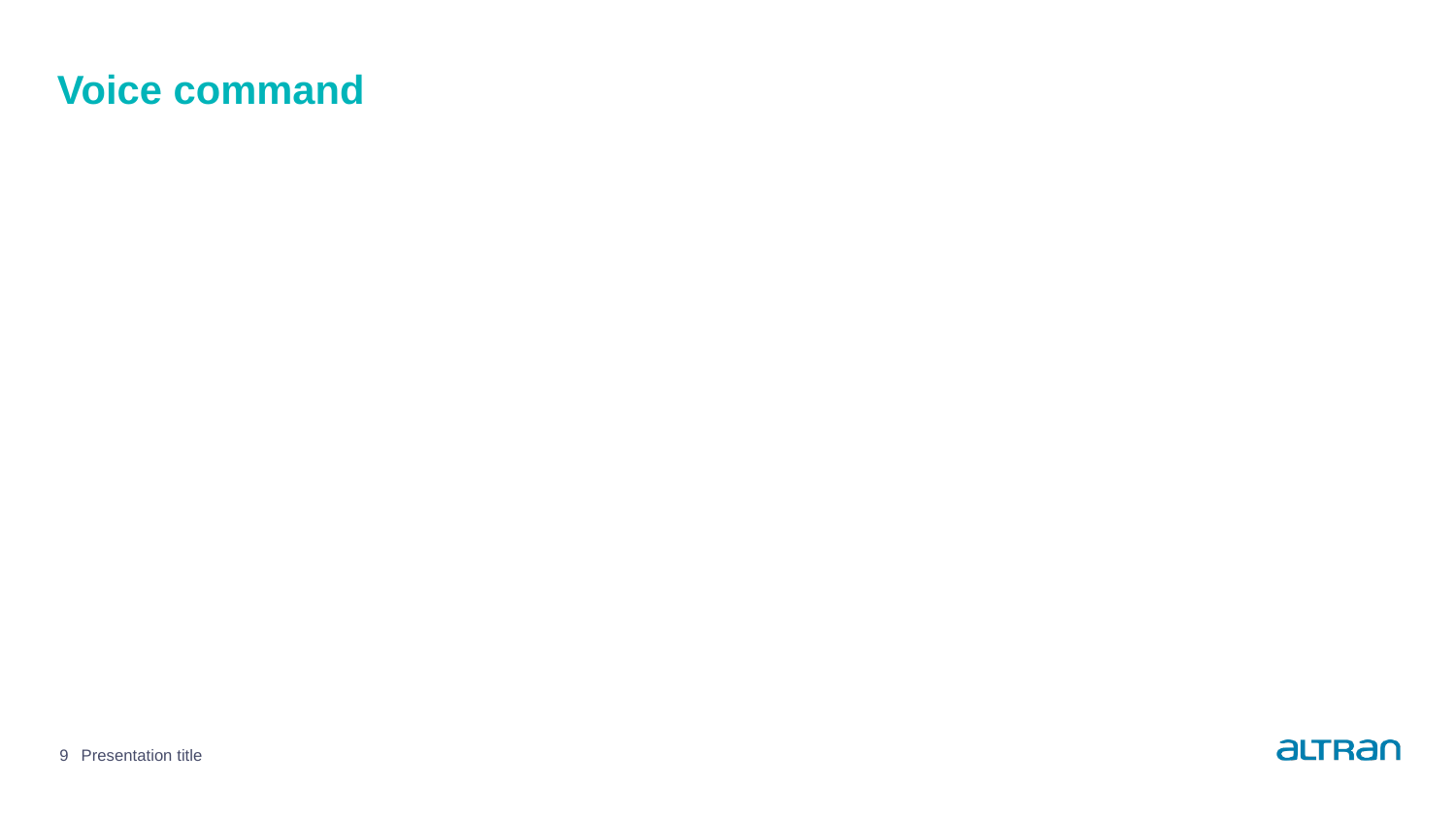

# Voice command

9
Presentation title
Date